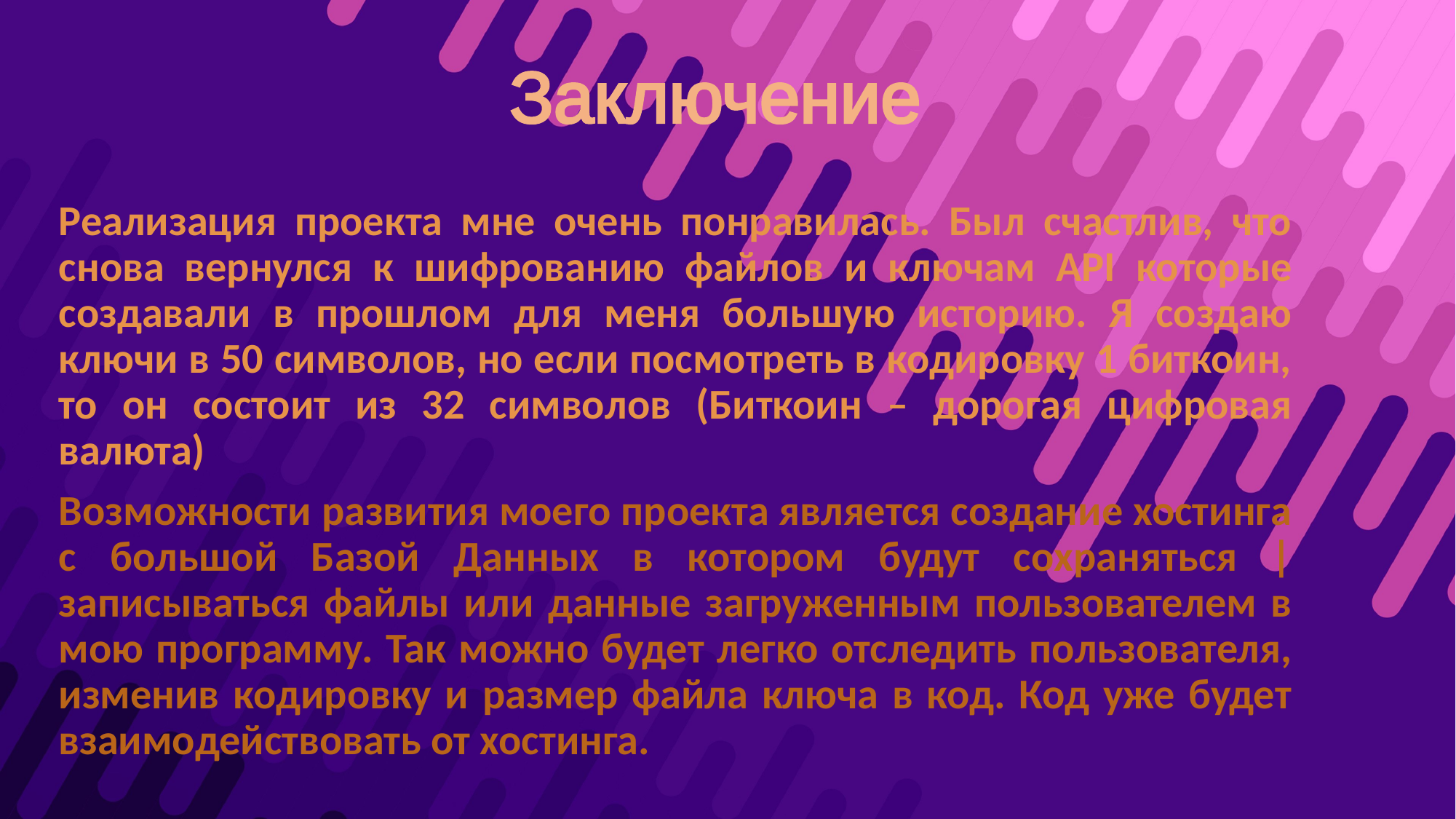

# Заключение
Реализация проекта мне очень понравилась. Был счастлив, что снова вернулся к шифрованию файлов и ключам API которые создавали в прошлом для меня большую историю. Я создаю ключи в 50 символов, но если посмотреть в кодировку 1 биткоин, то он состоит из 32 символов (Биткоин – дорогая цифровая валюта)
Возможности развития моего проекта является создание хостинга с большой Базой Данных в котором будут сохраняться | записываться файлы или данные загруженным пользователем в мою программу. Так можно будет легко отследить пользователя, изменив кодировку и размер файла ключа в код. Код уже будет взаимодействовать от хостинга.